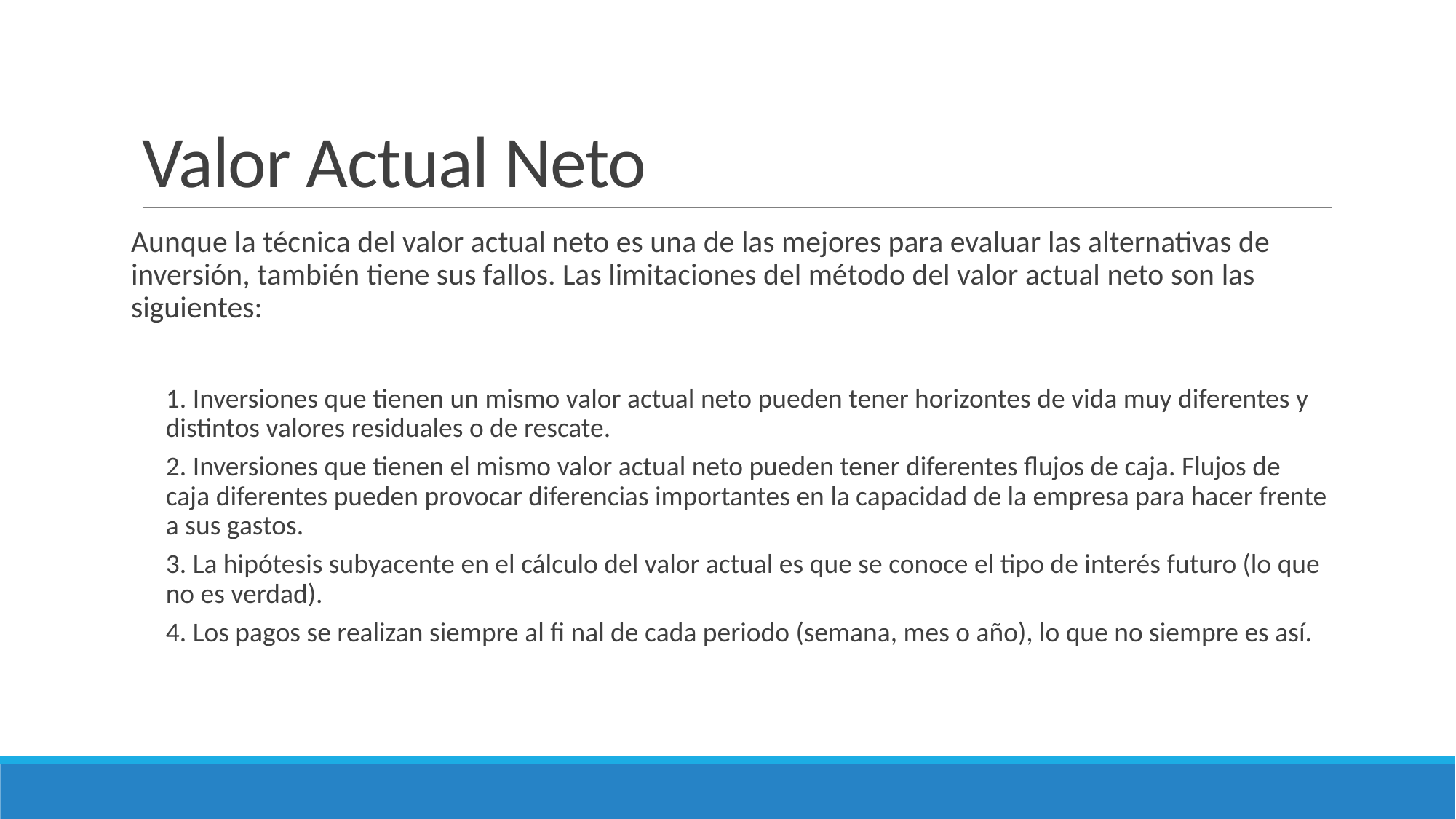

# Valor Actual Neto
Aunque la técnica del valor actual neto es una de las mejores para evaluar las alternativas de inversión, también tiene sus fallos. Las limitaciones del método del valor actual neto son las siguientes:

1. Inversiones que tienen un mismo valor actual neto pueden tener horizontes de vida muy diferentes y distintos valores residuales o de rescate.
2. Inversiones que tienen el mismo valor actual neto pueden tener diferentes flujos de caja. Flujos de caja diferentes pueden provocar diferencias importantes en la capacidad de la empresa para hacer frente a sus gastos.
3. La hipótesis subyacente en el cálculo del valor actual es que se conoce el tipo de interés futuro (lo que no es verdad).
4. Los pagos se realizan siempre al fi nal de cada periodo (semana, mes o año), lo que no siempre es así.